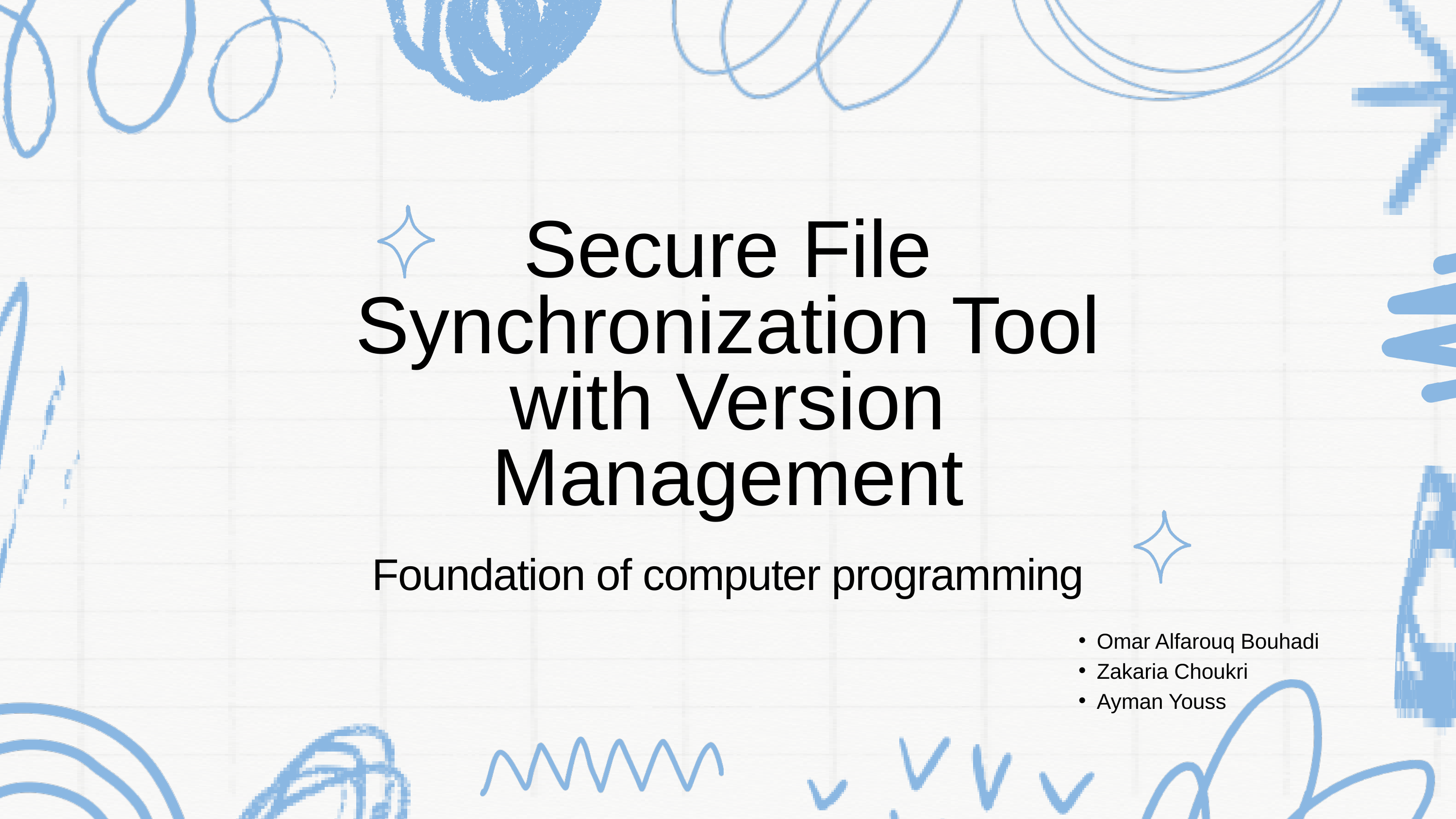

Secure File Synchronization Tool with Version Management

Foundation of computer programming

Omar Alfarouq Bouhadi
Zakaria Choukri
Ayman Youss